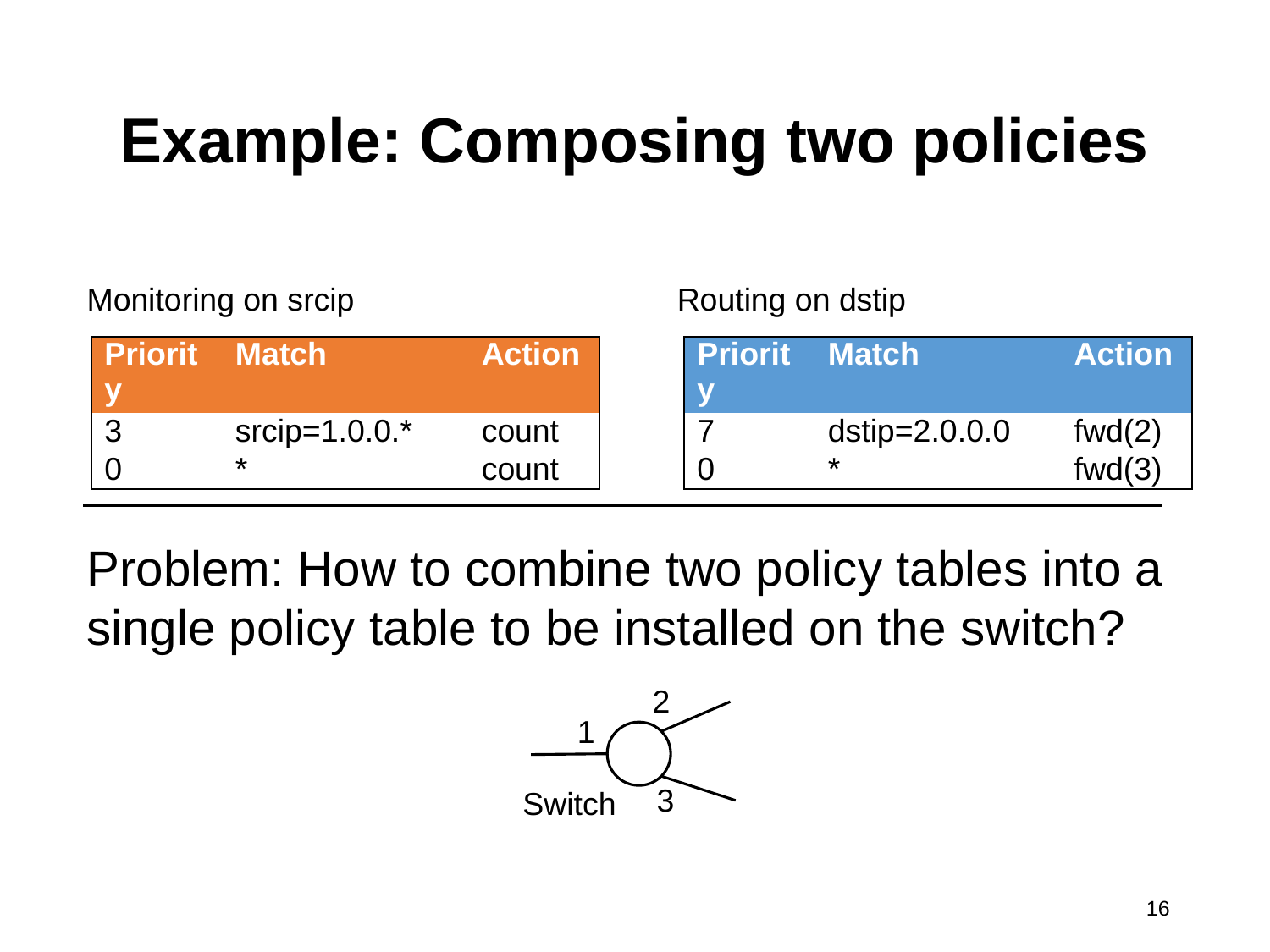

# Example: Composing two policies
Monitoring on srcip
Routing on dstip
| Priority | Match | Action |
| --- | --- | --- |
| 3 | srcip=1.0.0.\* | count |
| 0 | \* | count |
| Priority | Match | Action |
| --- | --- | --- |
| 7 | dstip=2.0.0.0 | fwd(2) |
| 0 | \* | fwd(3) |
Problem: How to combine two policy tables into a single policy table to be installed on the switch?
2
1

3
Switch
16